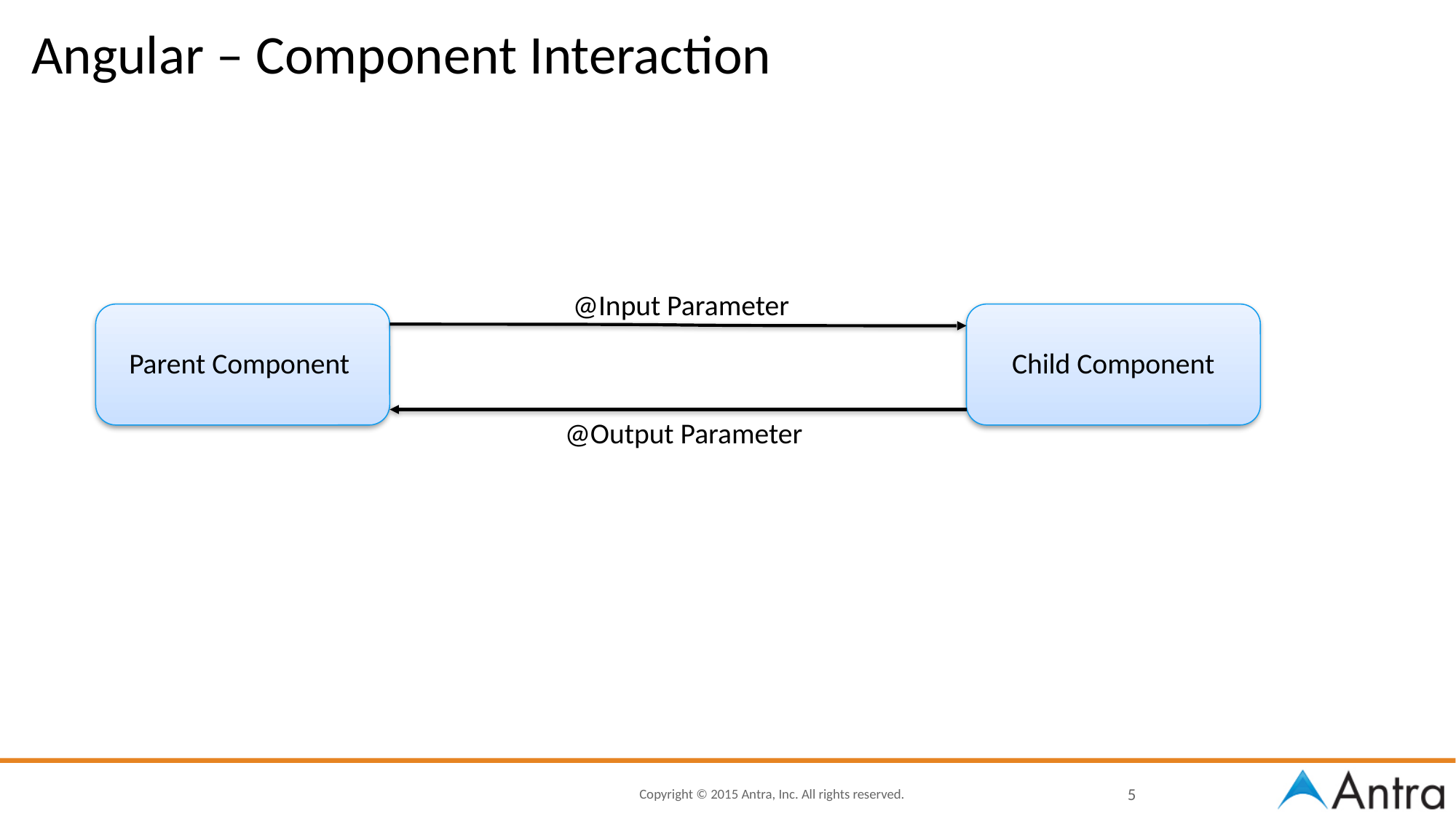

# Angular – Component Interaction
@Input Parameter
Parent Component
Child Component
@Output Parameter
5